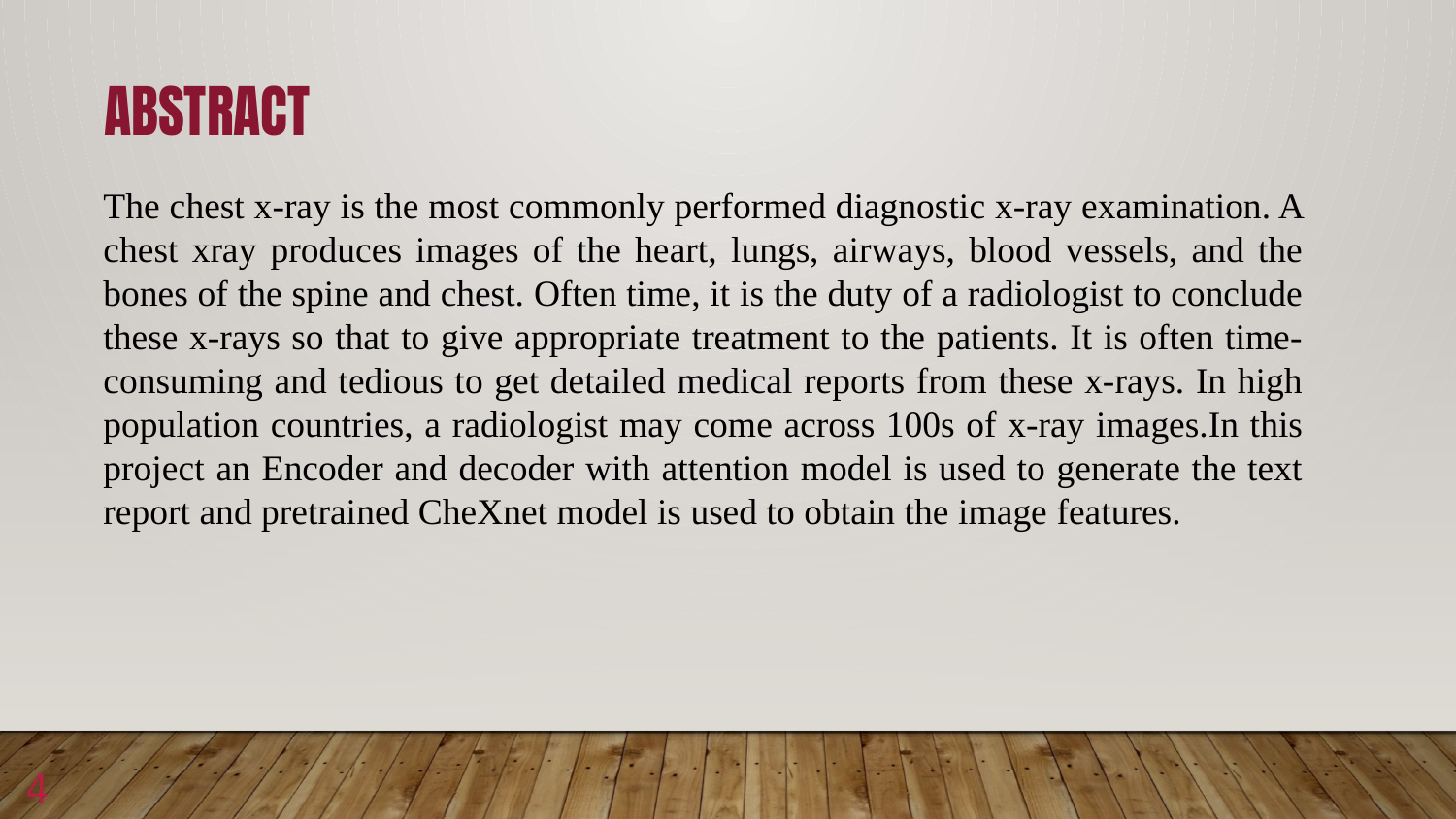

ABSTRACT
The chest x-ray is the most commonly performed diagnostic x-ray examination. A chest xray produces images of the heart, lungs, airways, blood vessels, and the bones of the spine and chest. Often time, it is the duty of a radiologist to conclude these x-rays so that to give appropriate treatment to the patients. It is often time-consuming and tedious to get detailed medical reports from these x-rays. In high population countries, a radiologist may come across 100s of x-ray images.In this project an Encoder and decoder with attention model is used to generate the text report and pretrained CheXnet model is used to obtain the image features.

4